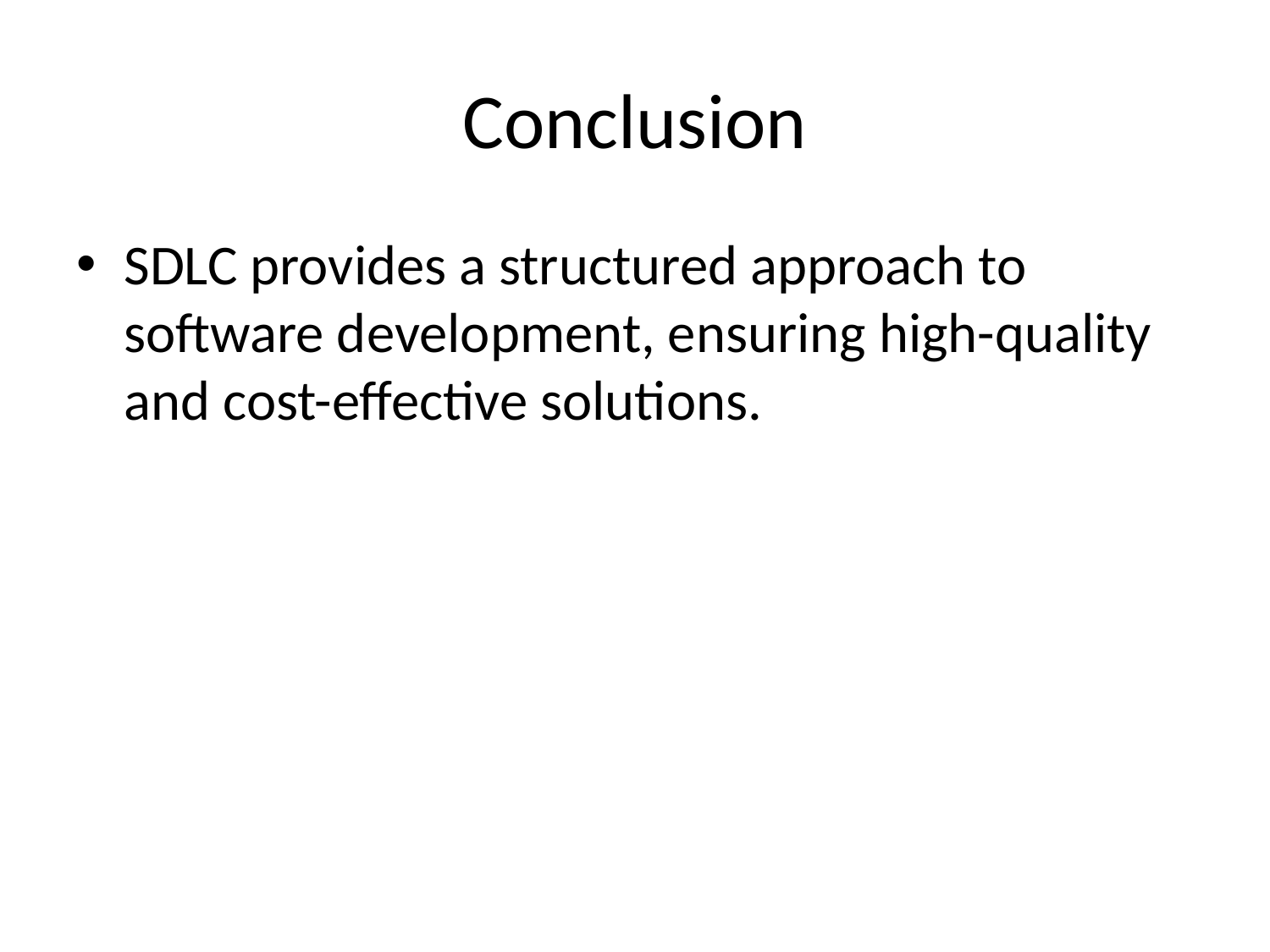

# Conclusion
SDLC provides a structured approach to software development, ensuring high-quality and cost-effective solutions.